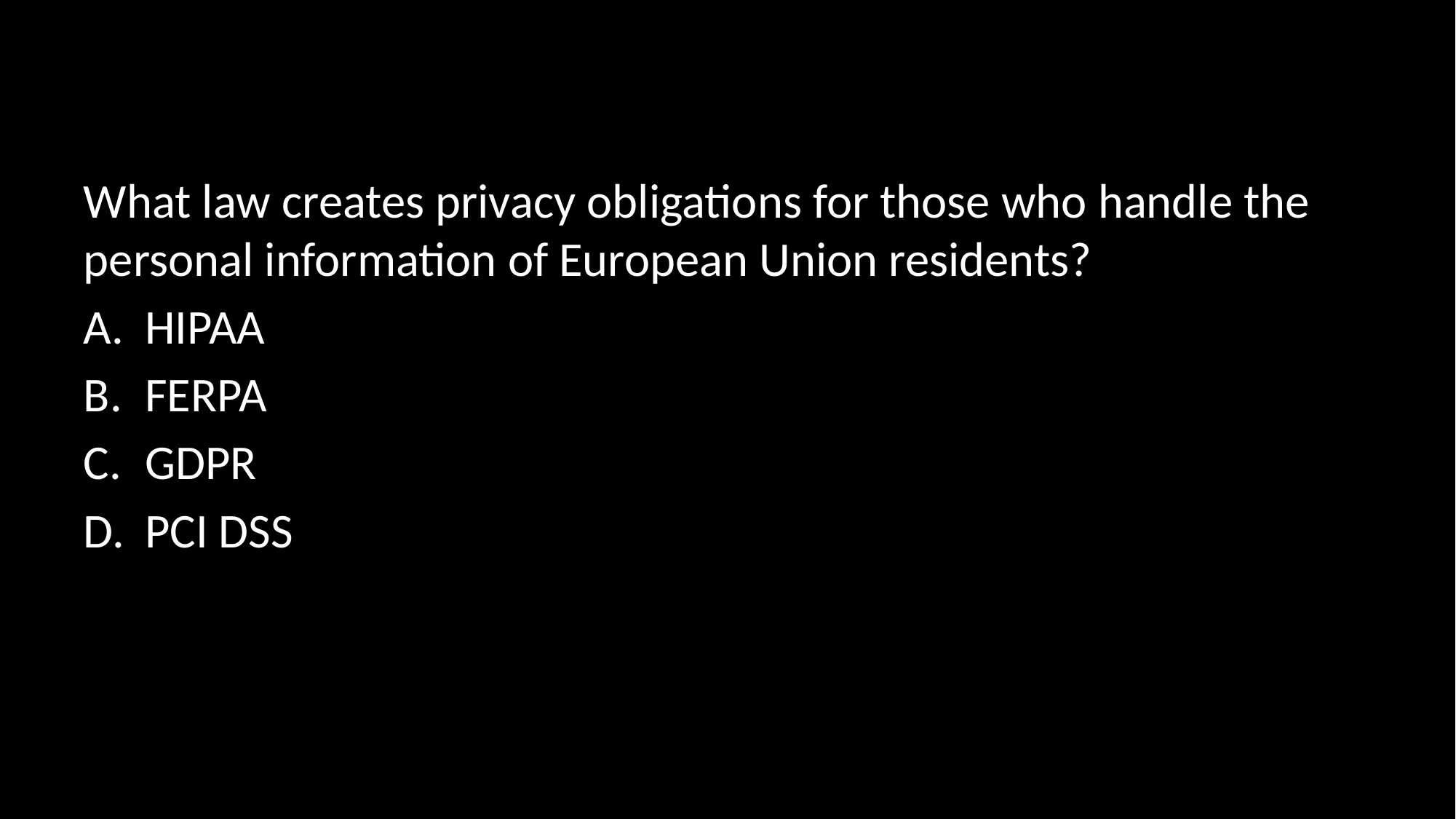

#
What law creates privacy obligations for those who handle the personal information of European Union residents?
HIPAA
FERPA
GDPR
PCI DSS